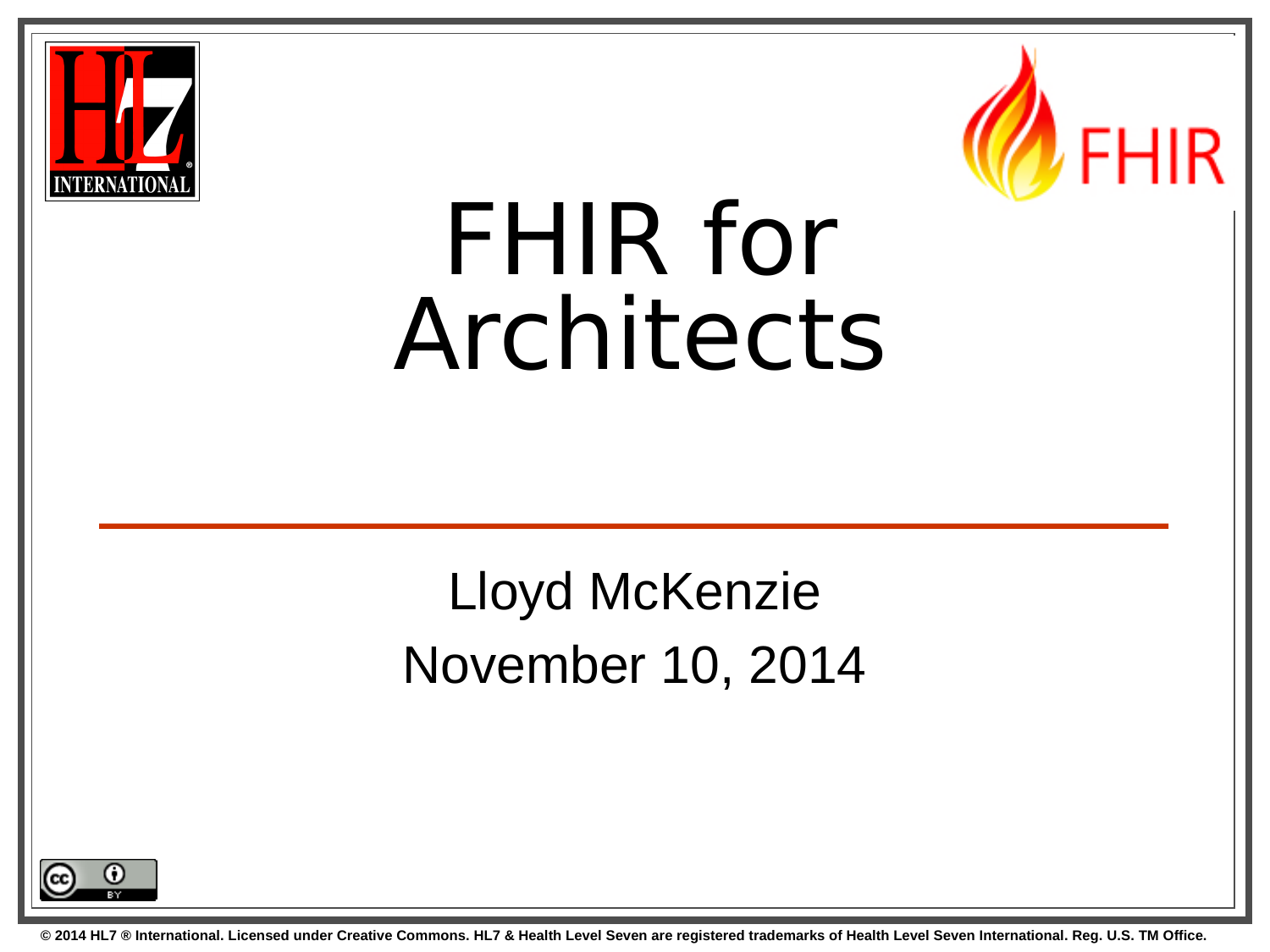

# FHIR for Architects
Lloyd McKenzie
November 10, 2014